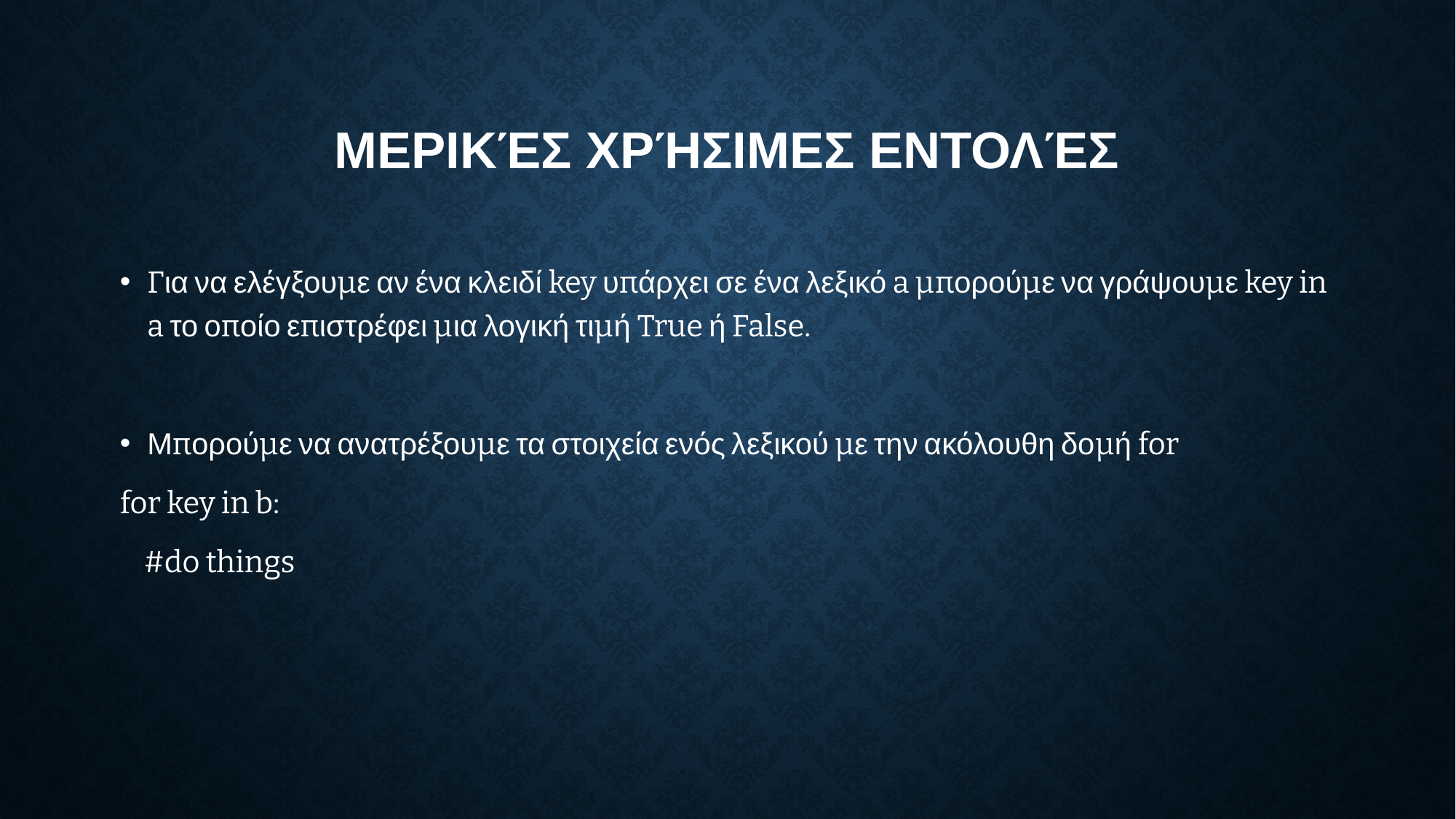

# Μερικές Χρήσιμες εντολές
Για να ελέγξουμε αν ένα κλειδί key υπάρχει σε ένα λεξικό a μπορούμε να γράψουμε key in a το οποίο επιστρέφει μια λογική τιμή True ή False.

Μπορούμε να ανατρέξουμε τα στοιχεία ενός λεξικού με την ακόλουθη δομή for
for key in b:
    #do things